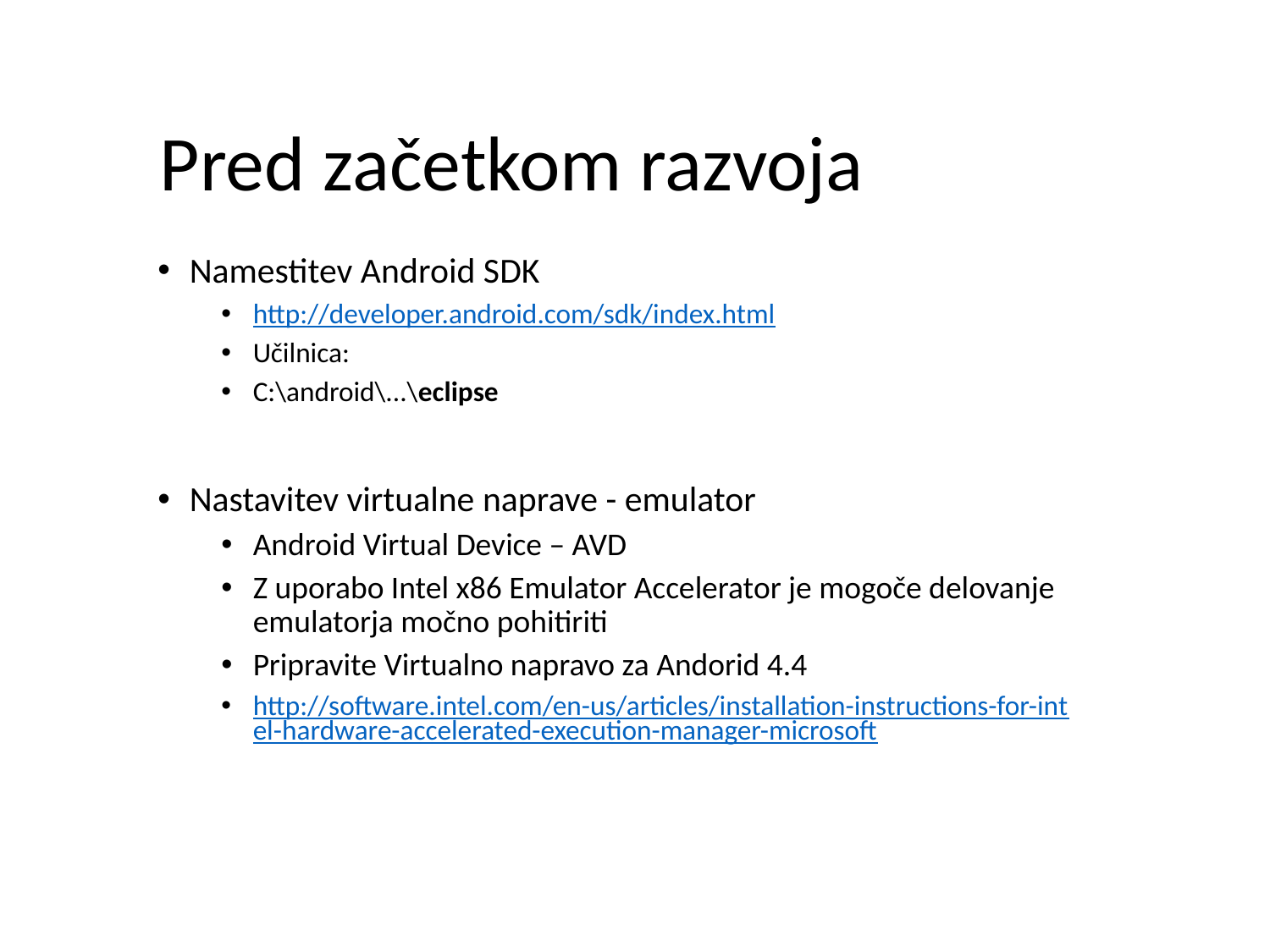

# Pred začetkom razvoja
Namestitev Android SDK
http://developer.android.com/sdk/index.html
Učilnica:
C:\android\...\eclipse

Nastavitev virtualne naprave - emulator
Android Virtual Device – AVD
Z uporabo Intel x86 Emulator Accelerator je mogoče delovanje emulatorja močno pohitiriti
Pripravite Virtualno napravo za Andorid 4.4
http://software.intel.com/en-us/articles/installation-instructions-for-intel-hardware-accelerated-execution-manager-microsoft